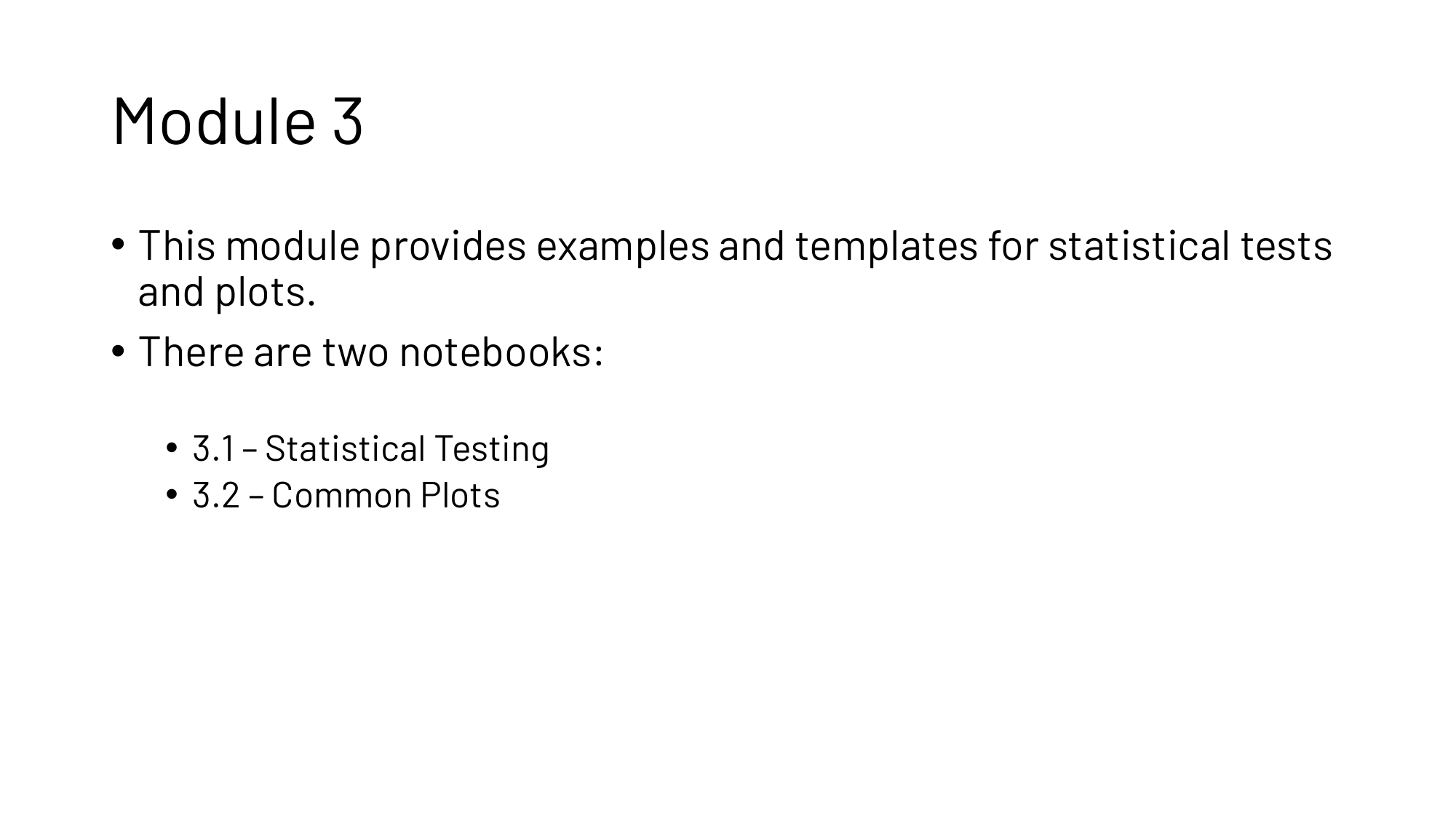

# Module 3
This module provides examples and templates for statistical tests and plots.
There are two notebooks:
3.1 – Statistical Testing
3.2 – Common Plots